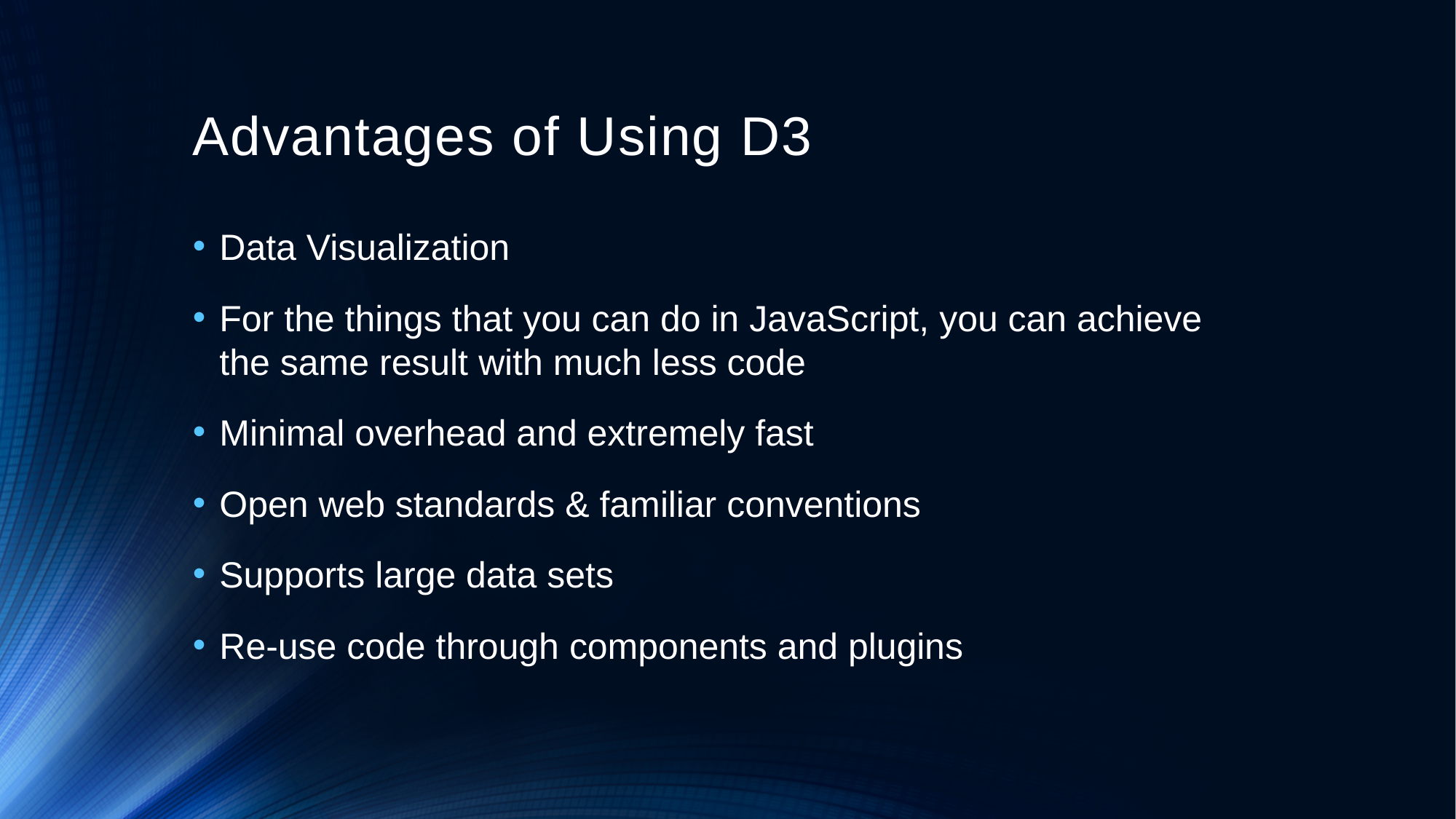

# Advantages of Using D3
Data Visualization
For the things that you can do in JavaScript, you can achieve the same result with much less code
Minimal overhead and extremely fast
Open web standards & familiar conventions
Supports large data sets
Re-use code through components and plugins